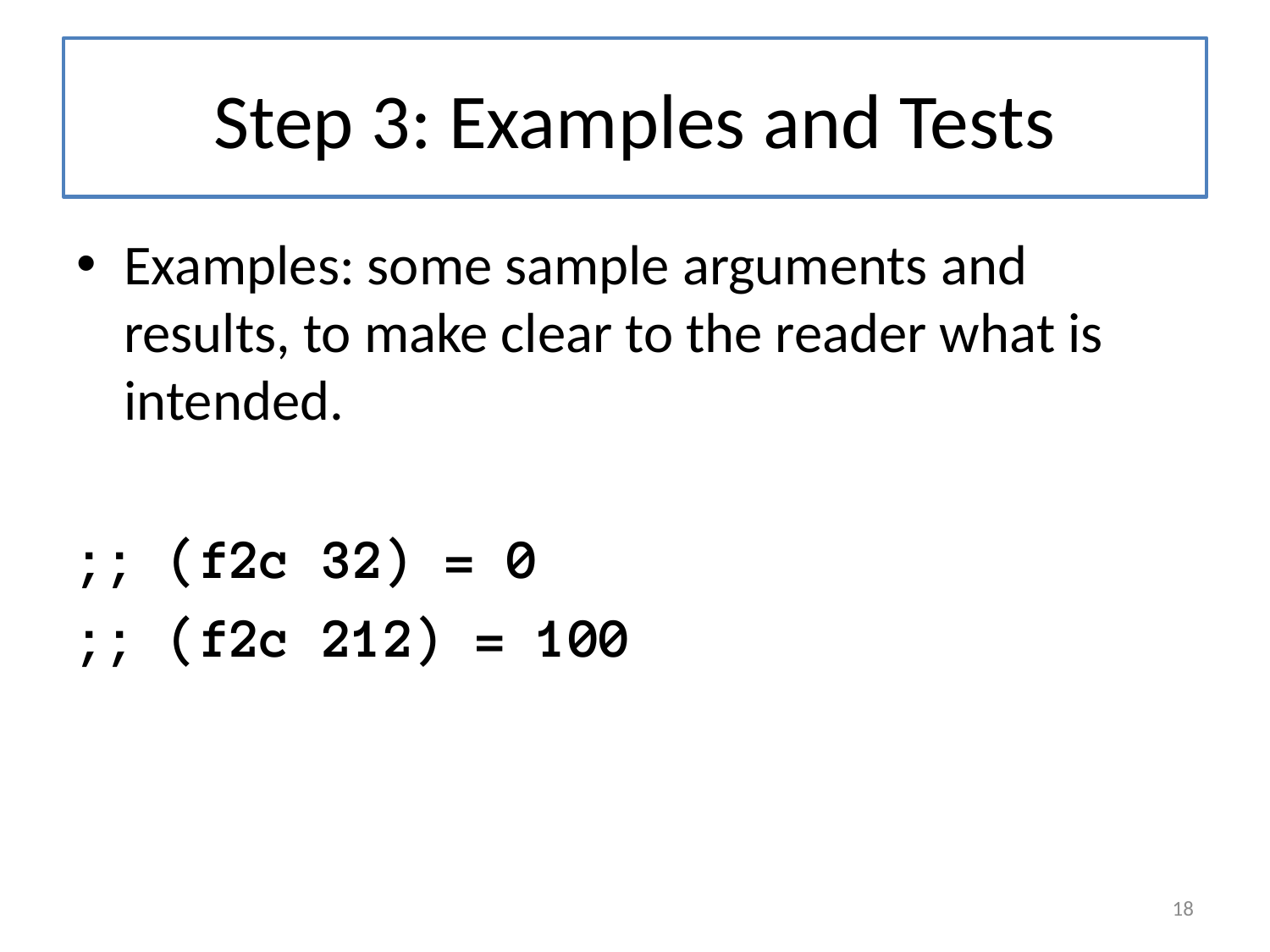

# Step 3: Examples and Tests
Examples: some sample arguments and results, to make clear to the reader what is intended.

;; (f2c 32) = 0
;; (f2c 212) = 100
18